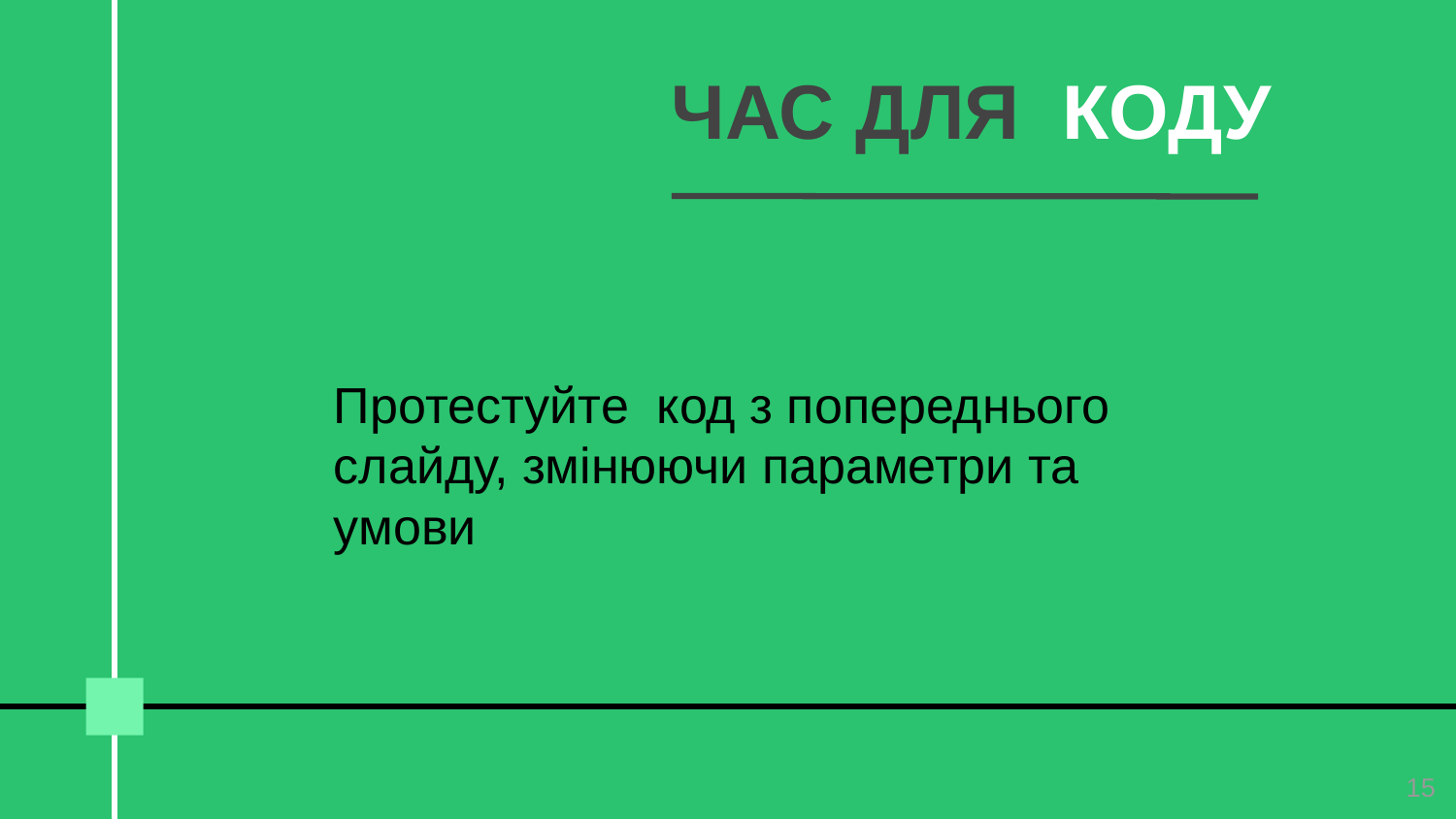

# ЧАС ДЛЯ  КОДУ

Протестуйте  код з попереднього слайду, змінюючи параметри та умови
15